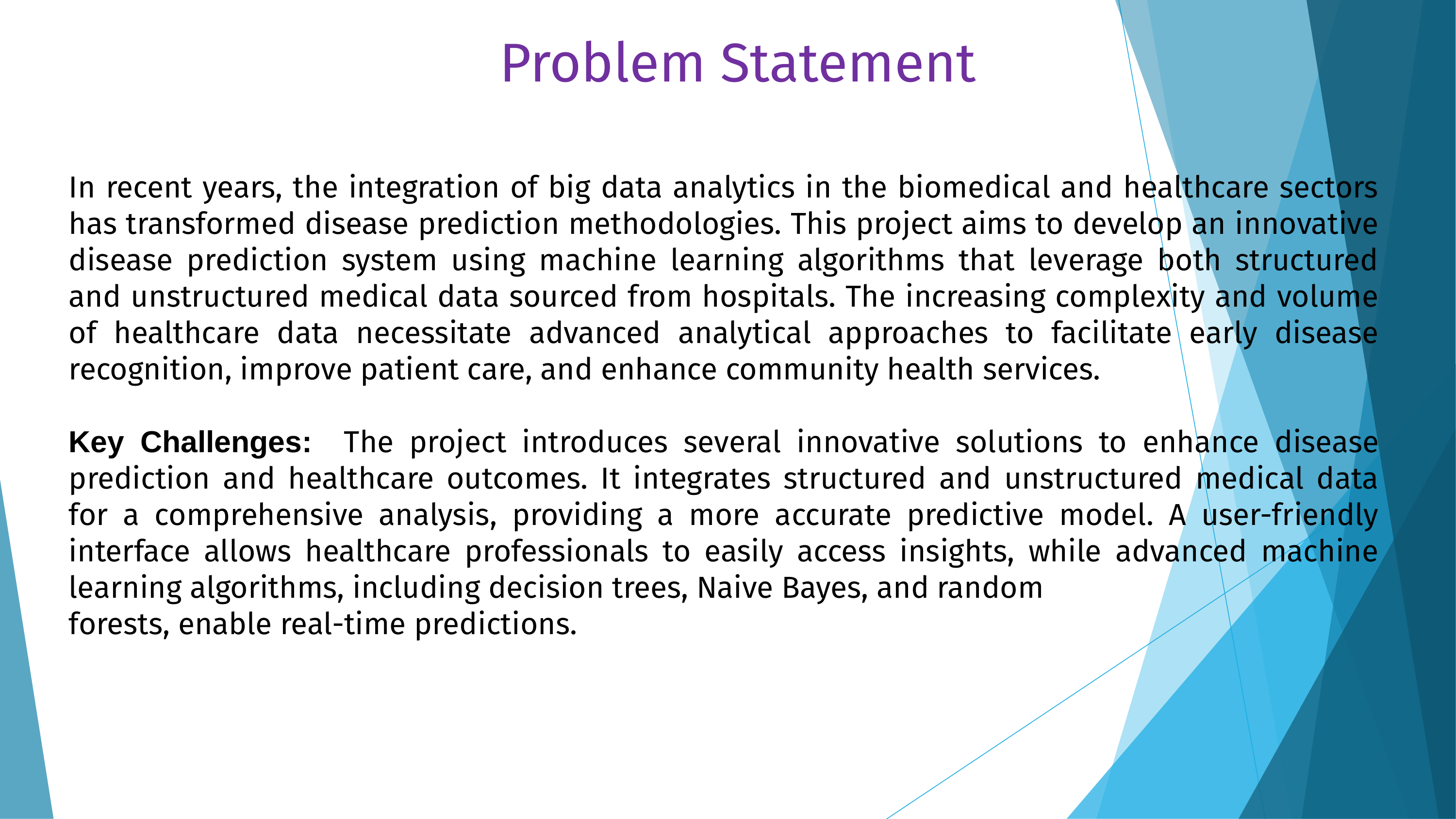

Problem Statement

In recent years, the integration of big data analytics in the biomedical and healthcare sectors has transformed disease prediction methodologies. This project aims to develop an innovative disease prediction system using machine learning algorithms that leverage both structured and unstructured medical data sourced from hospitals. The increasing complexity and volume of healthcare data necessitate advanced analytical approaches to facilitate early disease recognition, improve patient care, and enhance community health services.

Key Challenges:  The project introduces several innovative solutions to enhance disease prediction and healthcare outcomes. It integrates structured and unstructured medical data for a comprehensive analysis, providing a more accurate predictive model. A user-friendly interface allows healthcare professionals to easily access insights, while advanced machine learning algorithms, including decision trees, Naive Bayes, and random
forests, enable real-time predictions.